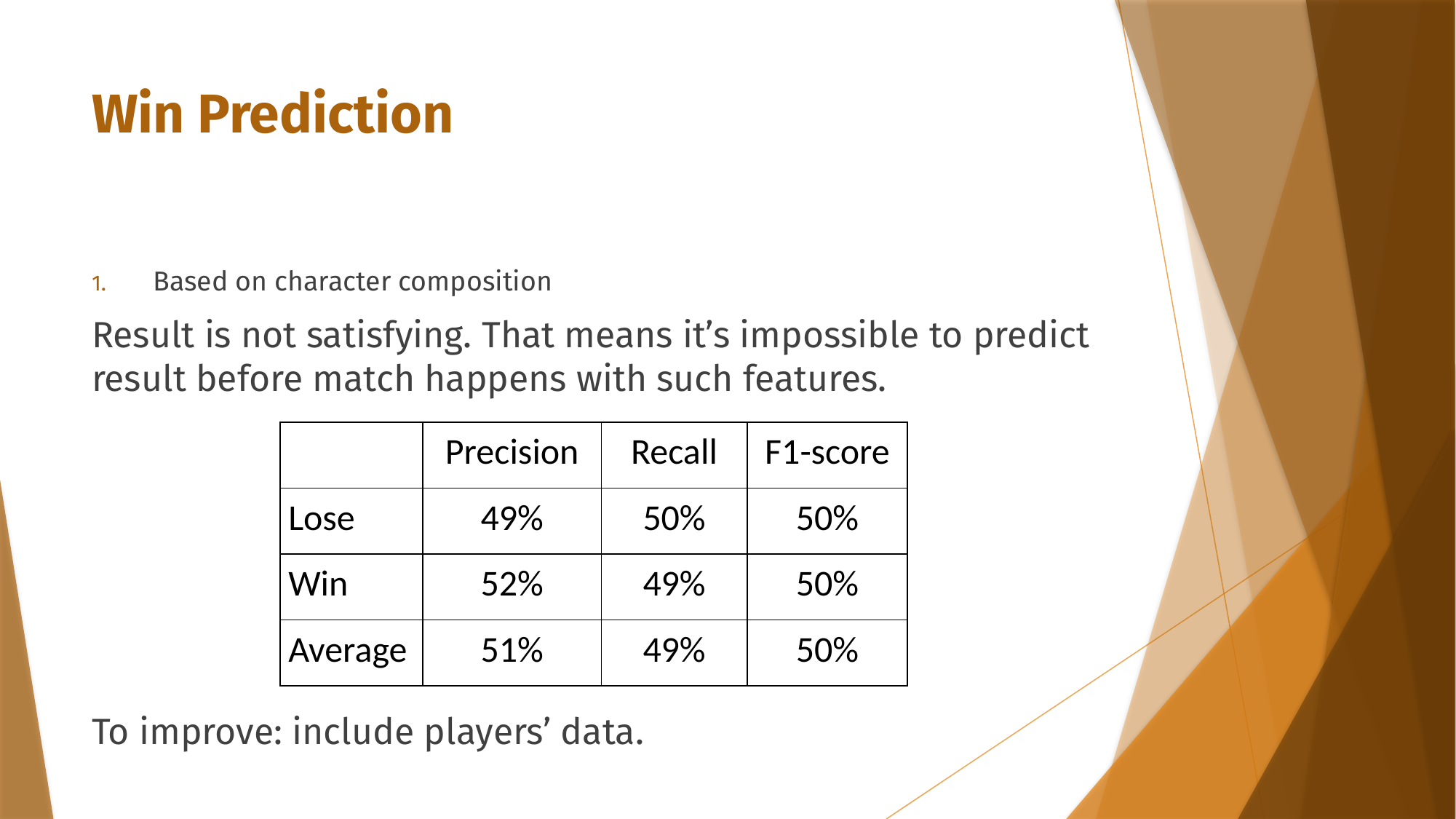

# Win Prediction
Based on character composition
Result is not satisfying. That means it’s impossible to predict result before match happens with such features.

To improve: include players’ data.
|  | Precision | Recall | F1-score |
| --- | --- | --- | --- |
| Lose | 49% | 50% | 50% |
| Win | 52% | 49% | 50% |
| Average | 51% | 49% | 50% |